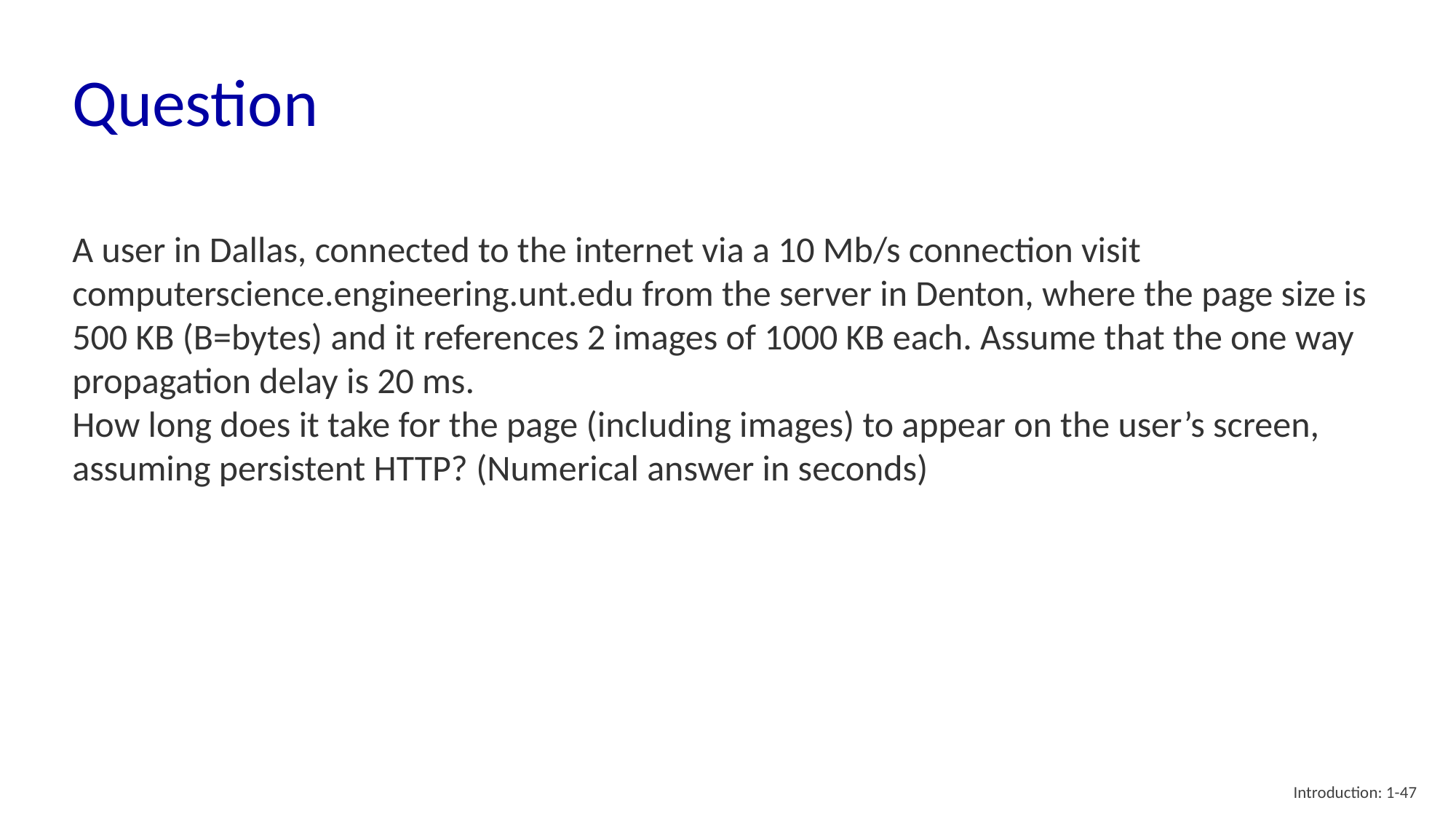

# Question
A user in Dallas, connected to the internet via a 10 Mb/s connection visit computerscience.engineering.unt.edu from the server in Denton, where the page size is 500 KB (B=bytes) and it references 2 images of 1000 KB each. Assume that the one way propagation delay is 20 ms.
How long does it take for the page (including images) to appear on the user’s screen, assuming persistent HTTP? (Numerical answer in seconds)
Introduction: 1-47